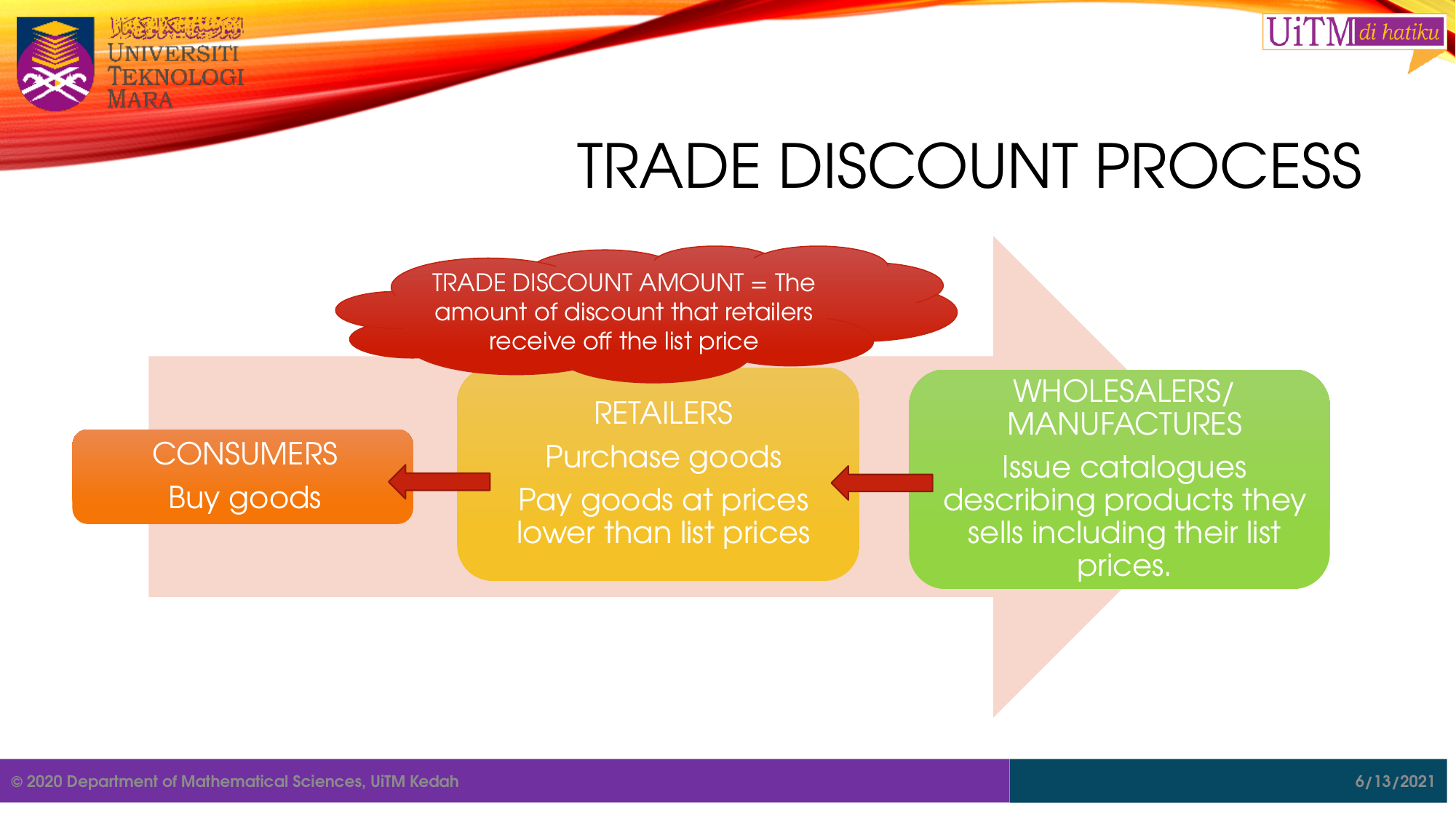

# Trade discount process
CONSUMERS
Buy goods
RETAILERS
Purchase goods
Pay goods at prices lower than list prices
WHOLESALERS/ MANUFACTURES
Issue catalogues describing products they sells including their list prices.
TRADE DISCOUNT AMOUNT = The amount of discount that retailers receive off the list price